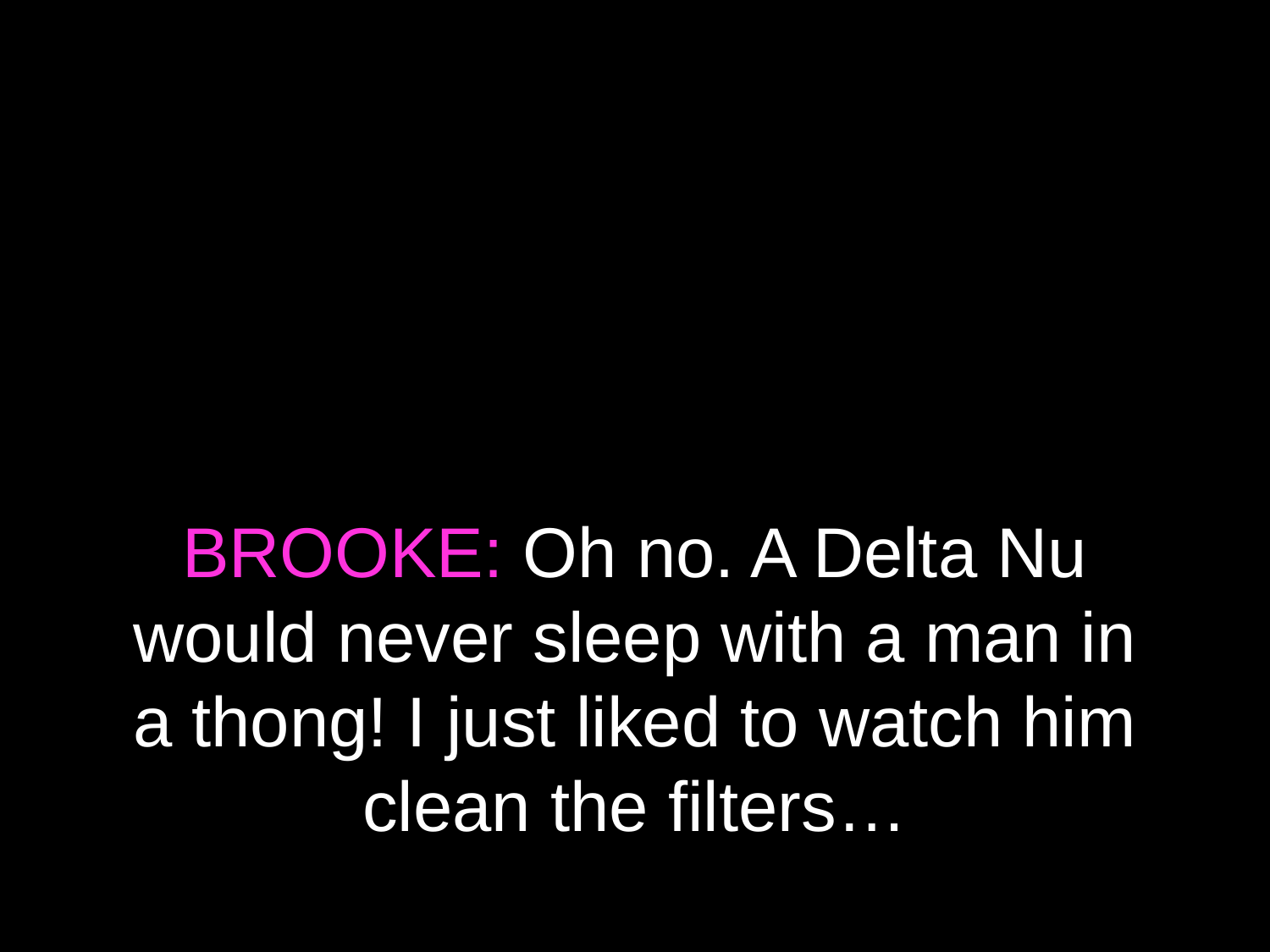

# BROOKE: Oh no. A Delta Nu would never sleep with a man in a thong! I just liked to watch him clean the filters…